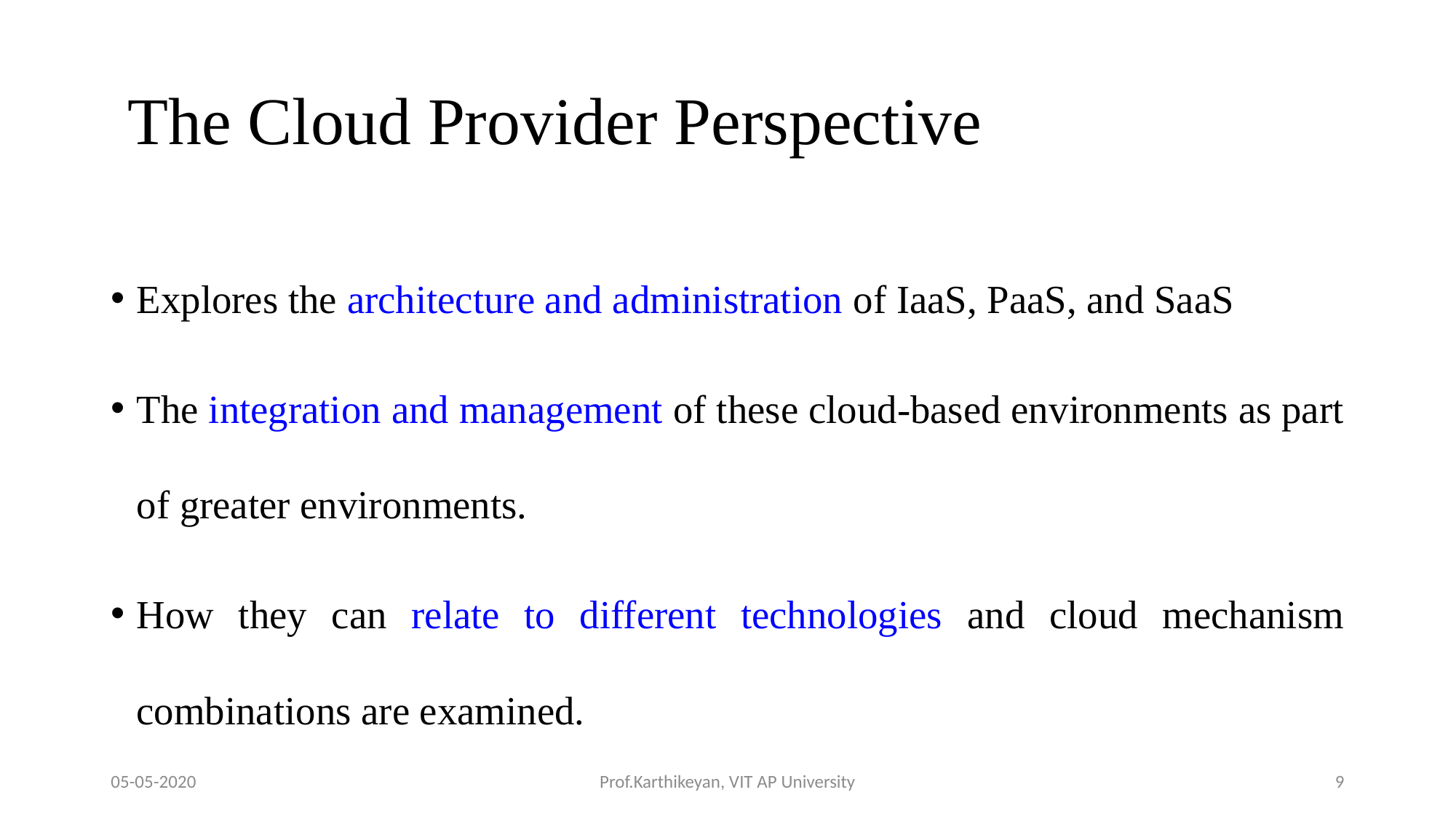

# The Cloud Provider Perspective
Explores the architecture and administration of IaaS, PaaS, and SaaS
The integration and management of these cloud-based environments as part of greater environments.
How they can relate to different technologies and cloud mechanism combinations are examined.
05-05-2020
Prof.Karthikeyan, VIT AP University
9